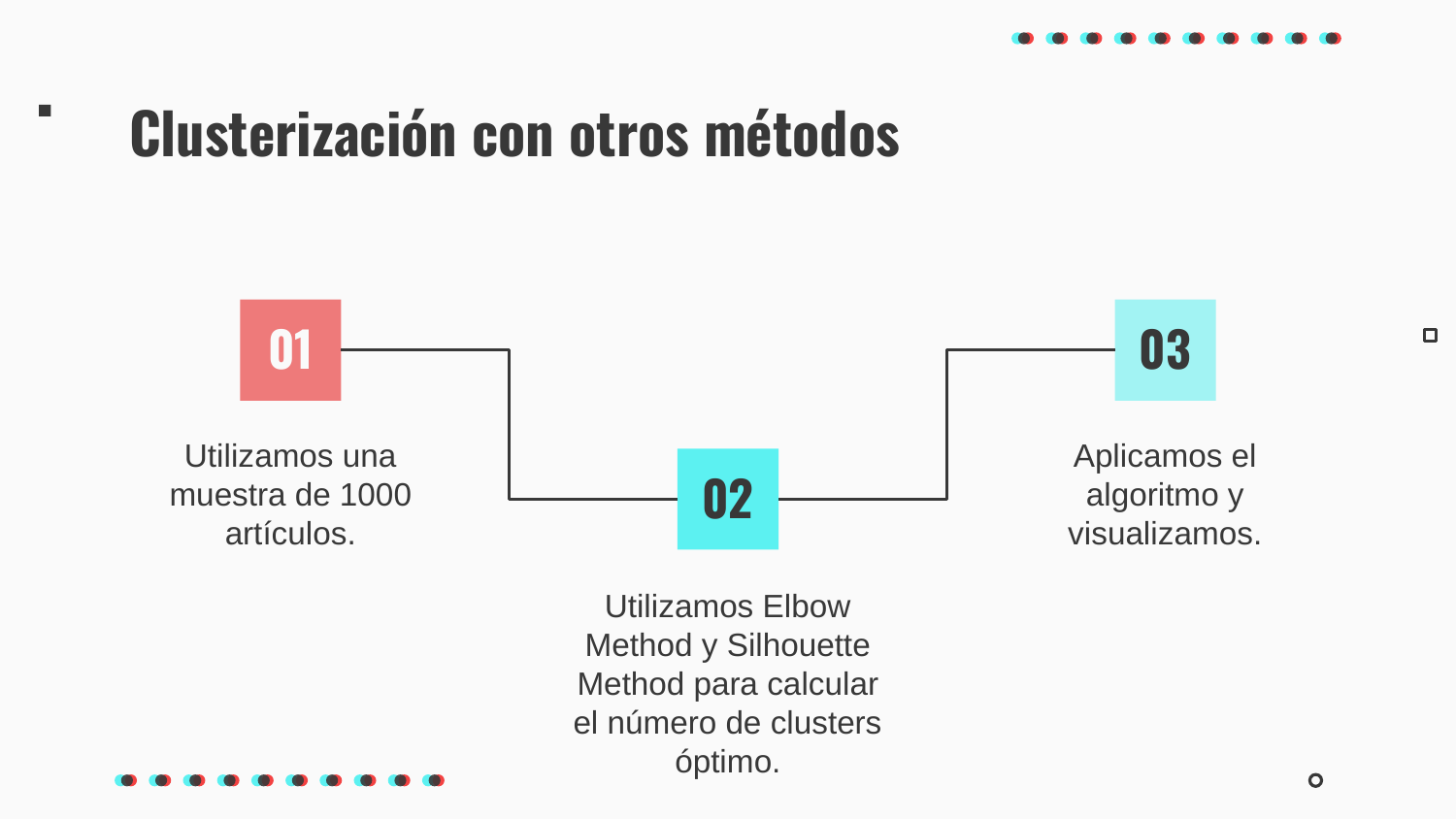

# Clusterización con otros métodos

01
03
Utilizamos una muestra de 1000 artículos.
Aplicamos el algoritmo y visualizamos.

02
Utilizamos Elbow Method y Silhouette Method para calcular el número de clusters óptimo.